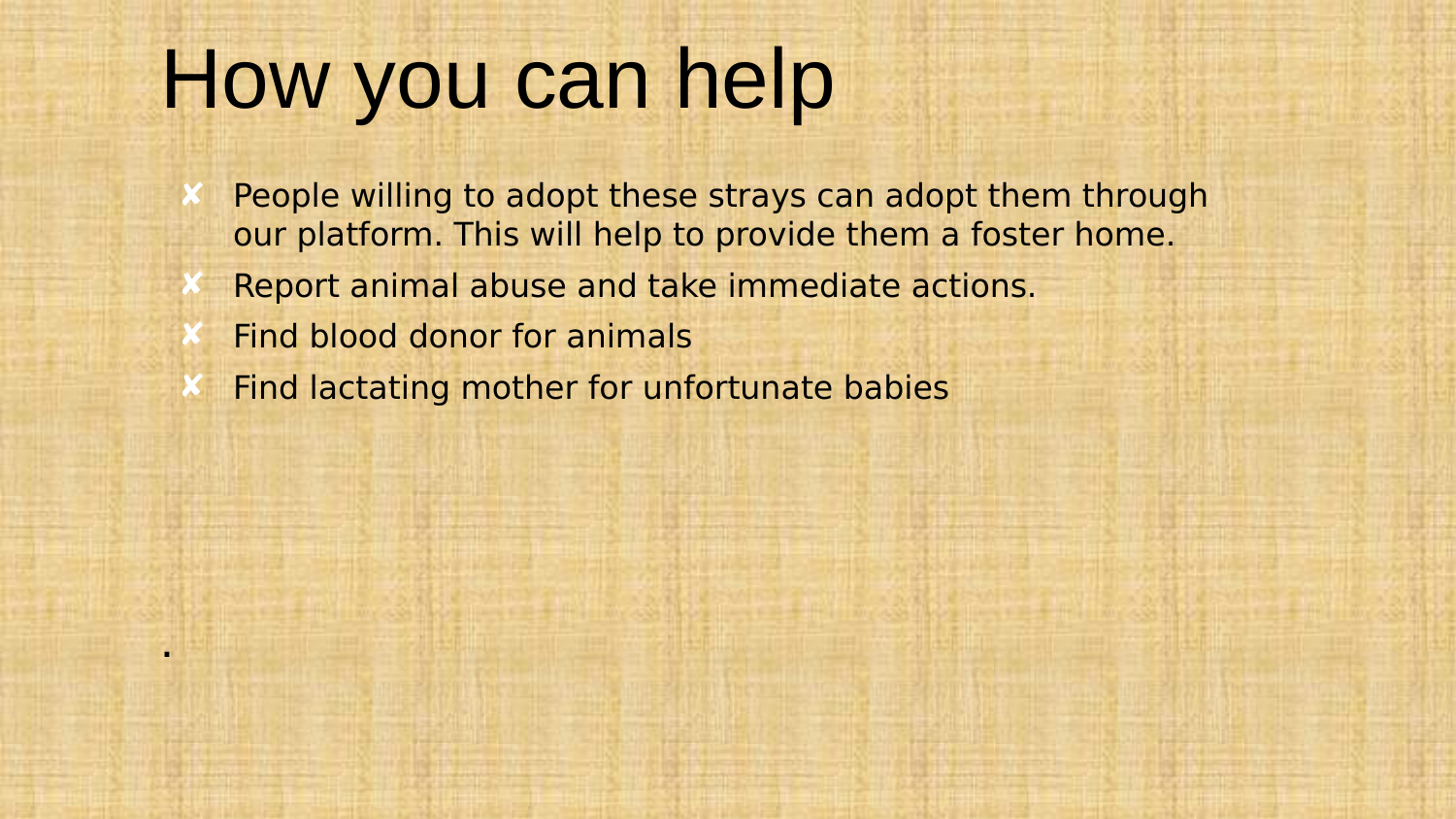

# How you can help
People willing to adopt these strays can adopt them through our platform. This will help to provide them a foster home.
Report animal abuse and take immediate actions.
Find blood donor for animals
Find lactating mother for unfortunate babies

.
10